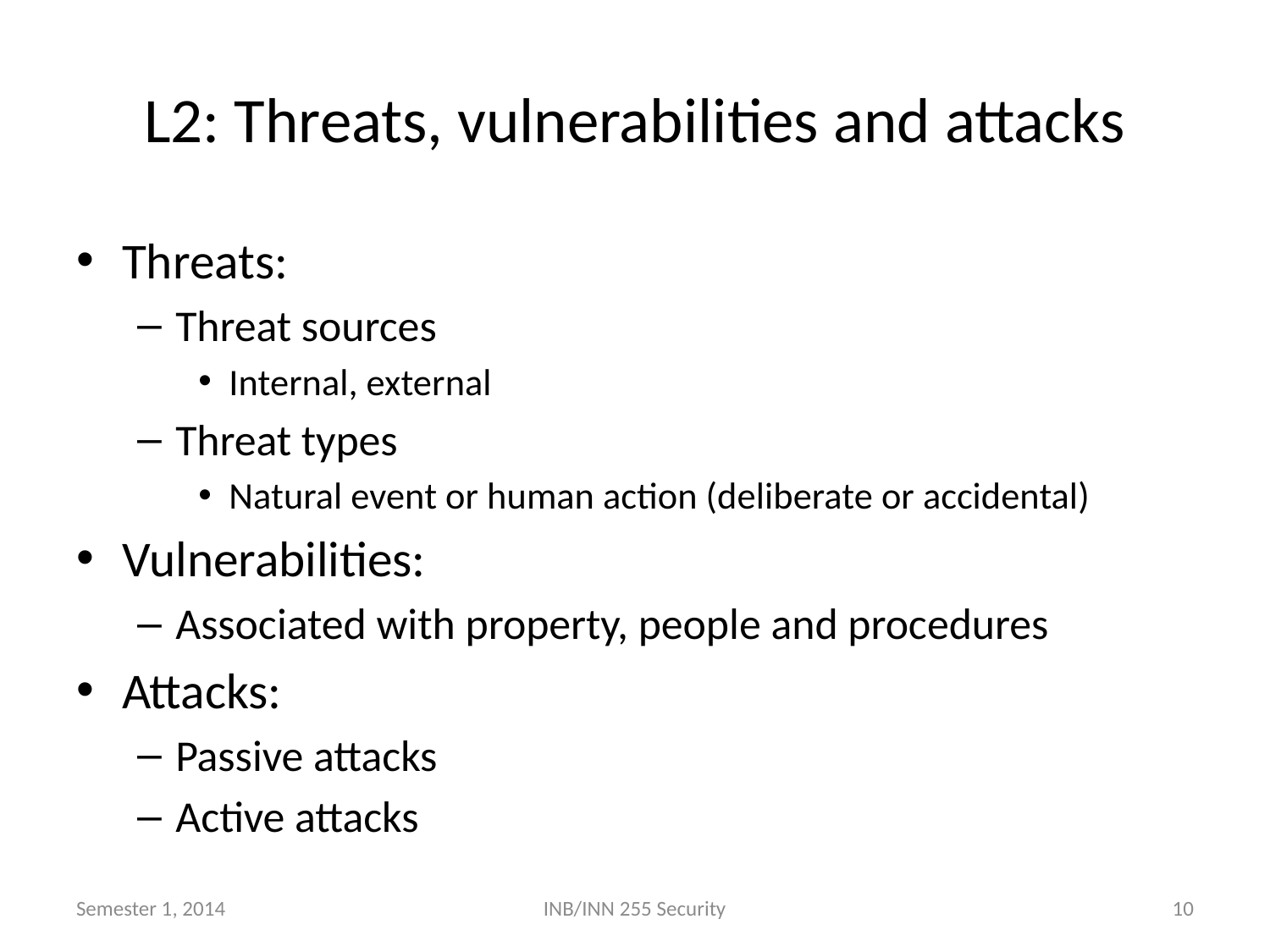

# L2: Threats, vulnerabilities and attacks
Threats:
Threat sources
Internal, external
Threat types
Natural event or human action (deliberate or accidental)
Vulnerabilities:
Associated with property, people and procedures
Attacks:
Passive attacks
Active attacks
Semester 1, 2014
INB/INN 255 Security
10